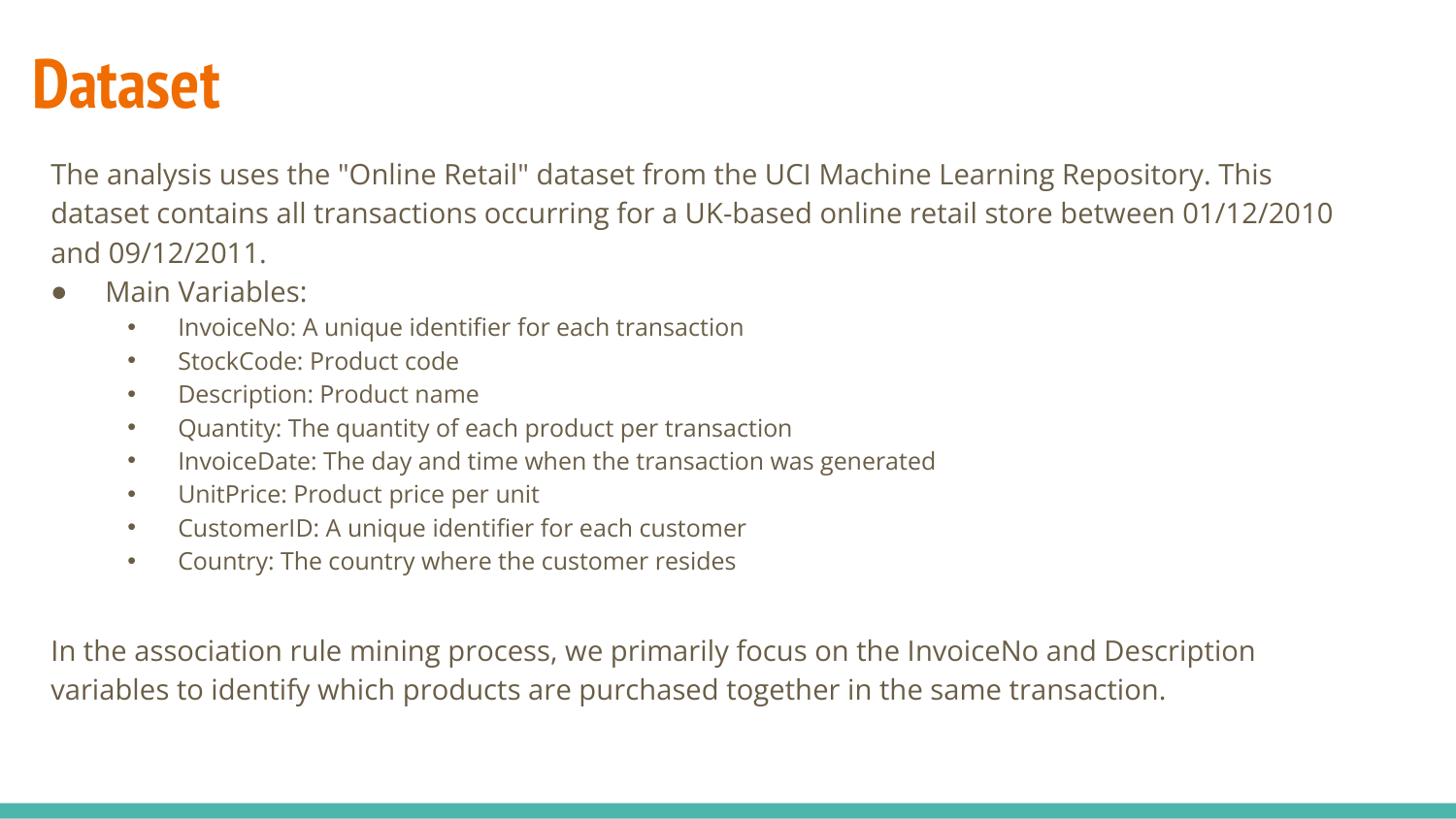

# Dataset
The analysis uses the "Online Retail" dataset from the UCI Machine Learning Repository. This dataset contains all transactions occurring for a UK-based online retail store between 01/12/2010 and 09/12/2011.
Main Variables:
InvoiceNo: A unique identifier for each transaction
StockCode: Product code
Description: Product name
Quantity: The quantity of each product per transaction
InvoiceDate: The day and time when the transaction was generated
UnitPrice: Product price per unit
CustomerID: A unique identifier for each customer
Country: The country where the customer resides

In the association rule mining process, we primarily focus on the InvoiceNo and Description variables to identify which products are purchased together in the same transaction.